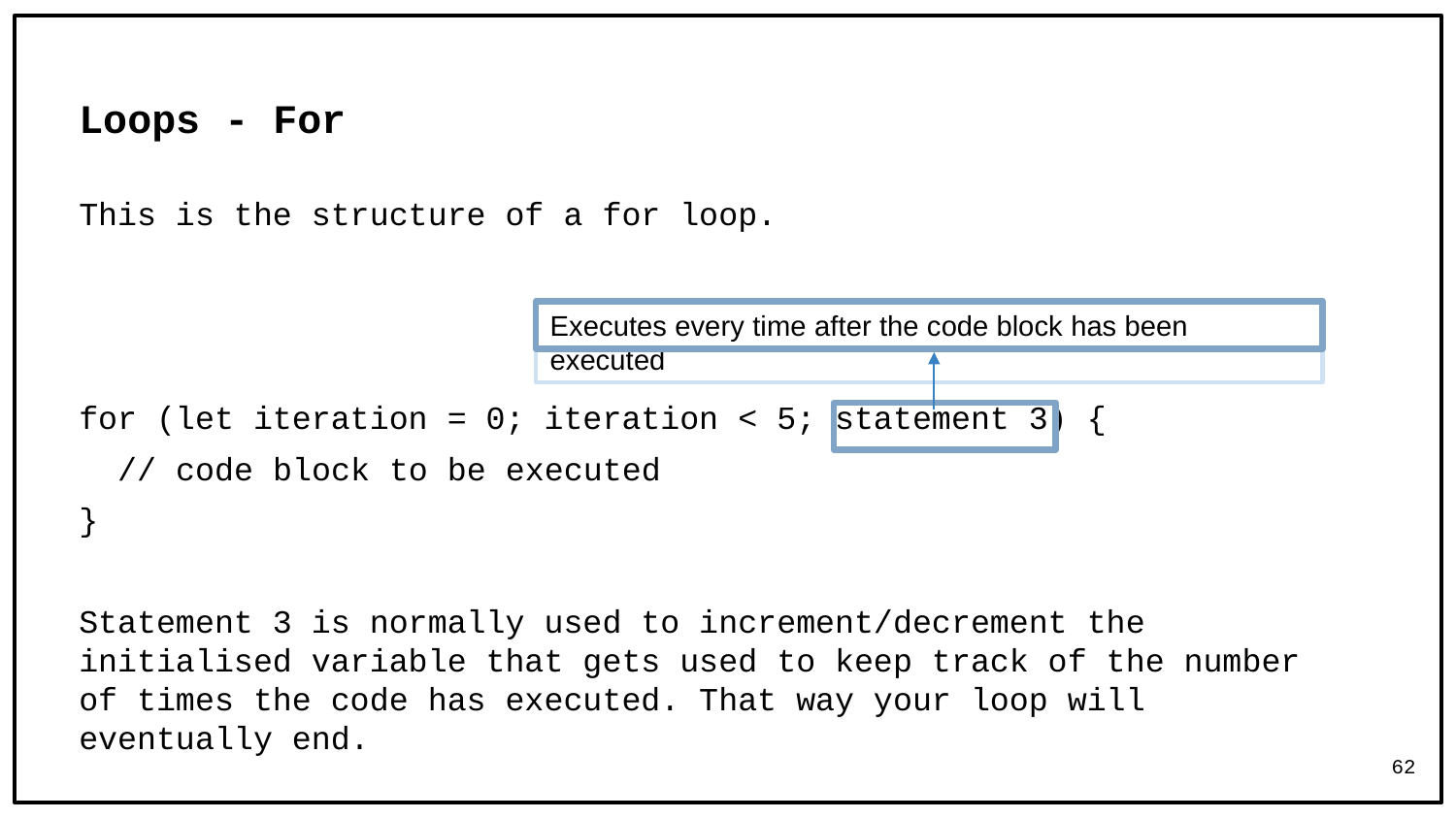

# Loops - For
This is the structure of a for loop.

for (let iteration = 0; iteration < 5; statement 3) {
  // code block to be executed
}

Statement 3 is normally used to increment/decrement the initialised variable that gets used to keep track of the number of times the code has executed. That way your loop will eventually end.
Executes every time after the code block has been executed

62